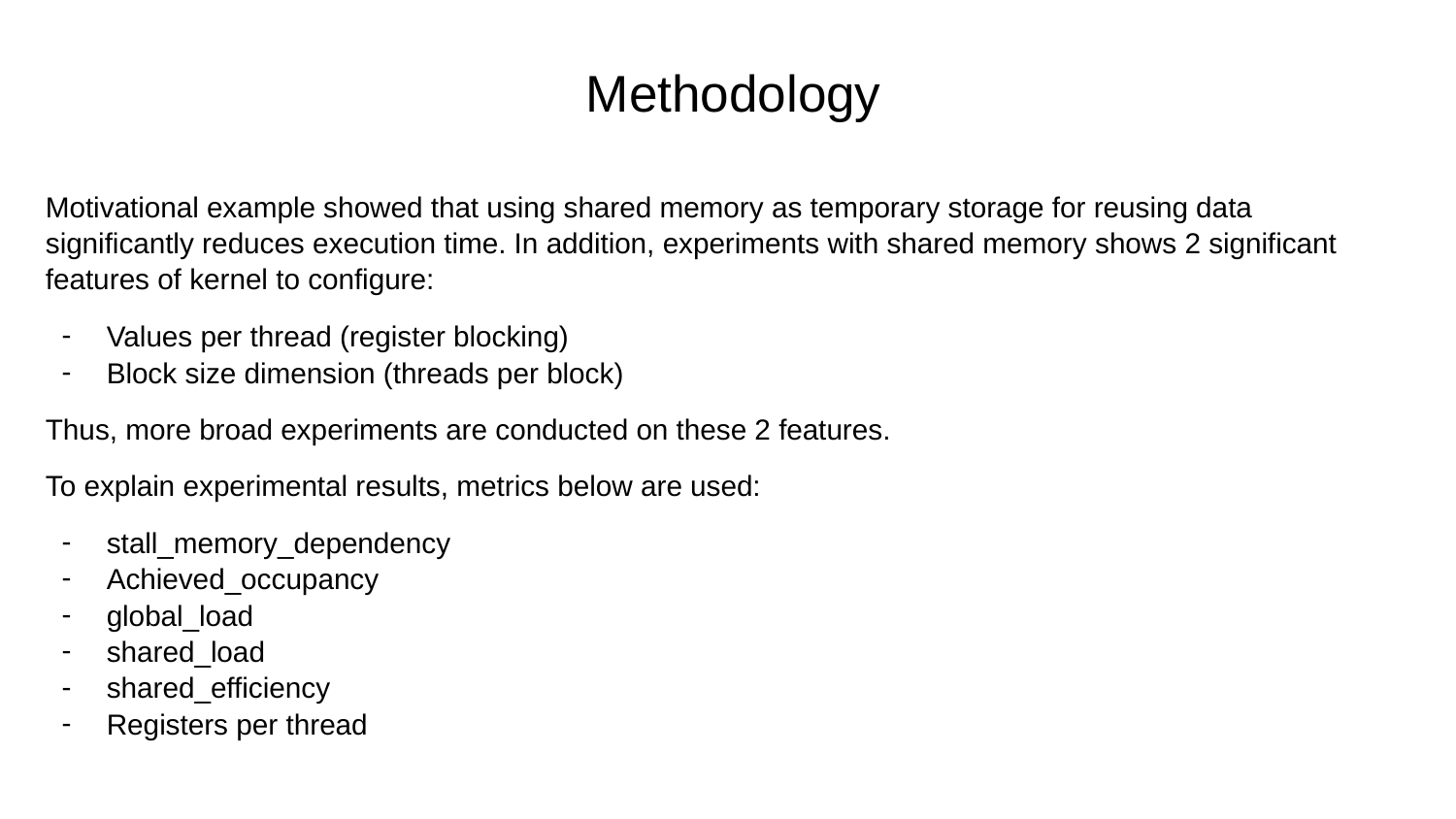

# Methodology
Motivational example showed that using shared memory as temporary storage for reusing data significantly reduces execution time. In addition, experiments with shared memory shows 2 significant features of kernel to configure:
Values per thread (register blocking)
Block size dimension (threads per block)
Thus, more broad experiments are conducted on these 2 features.
To explain experimental results, metrics below are used:
stall_memory_dependency
Achieved_occupancy
global_load
shared_load
shared_efficiency
Registers per thread